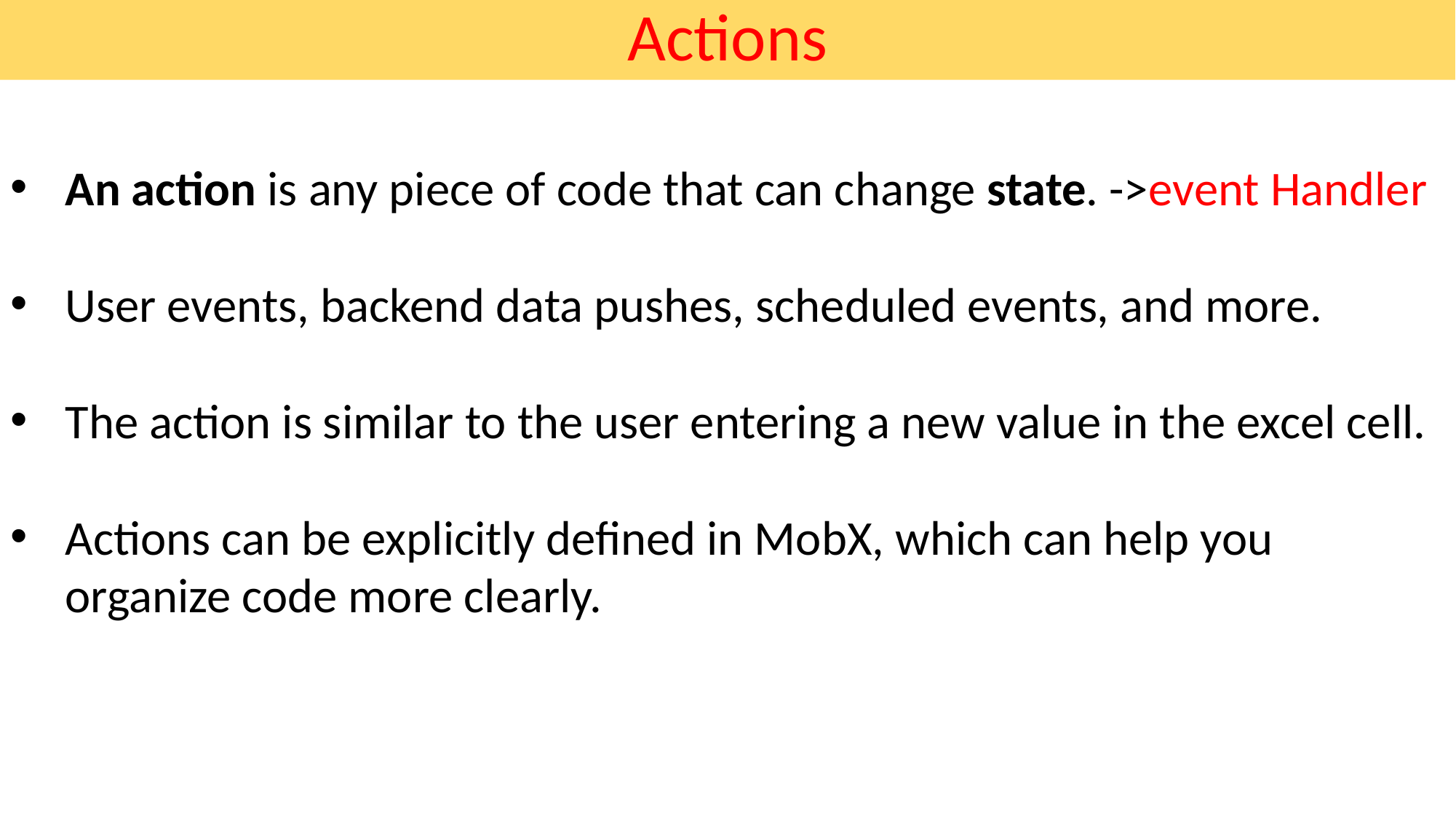

# Actions
An action is any piece of code that can change state. ->event Handler

User events, backend data pushes, scheduled events, and more.

The action is similar to the user entering a new value in the excel cell.

Actions can be explicitly defined in MobX, which can help you organize code more clearly.